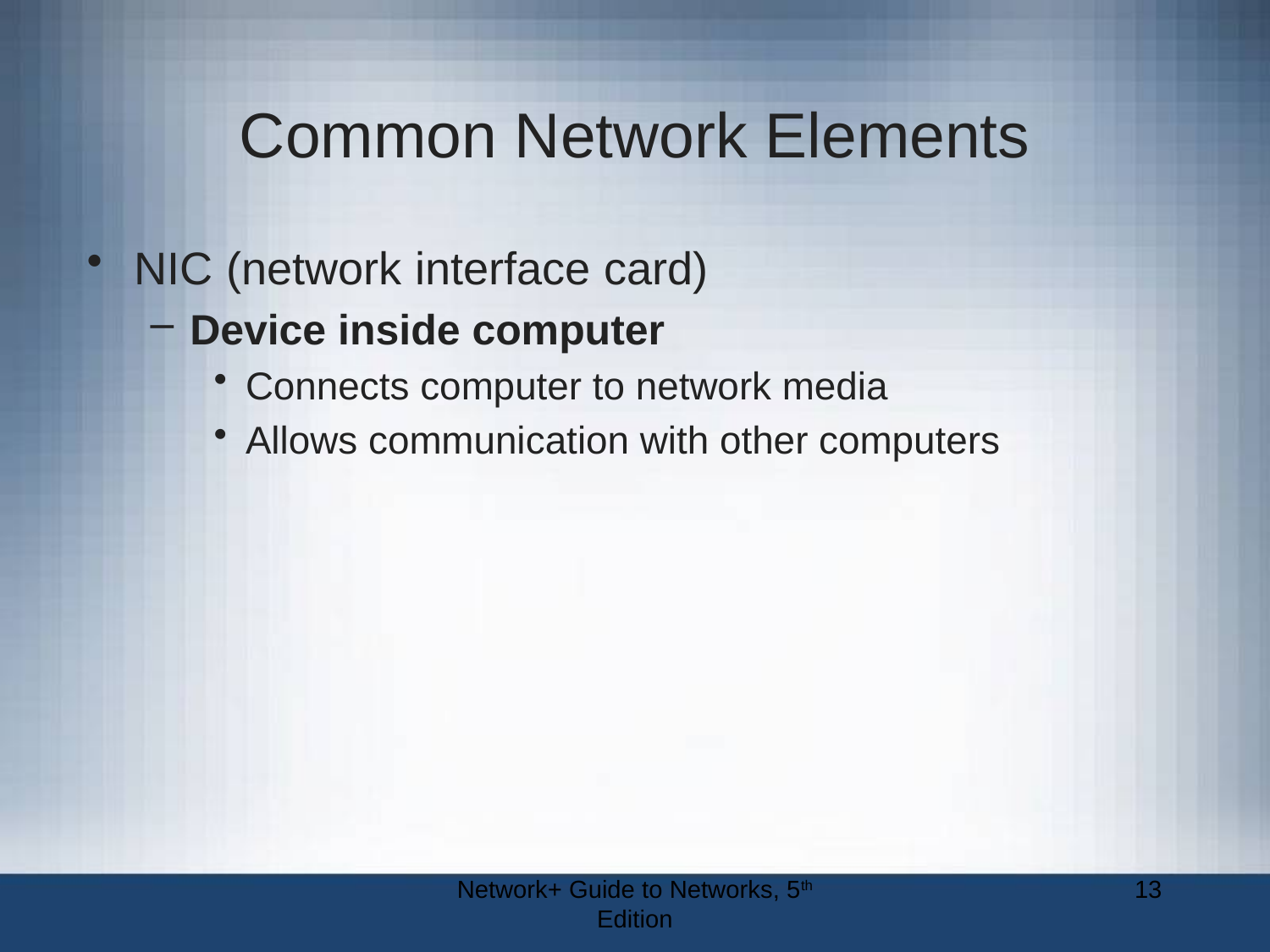

# Common Network Elements
NIC (network interface card)
Device inside computer
Connects computer to network media
Allows communication with other computers
Network+ Guide to Networks, 5th Edition
13